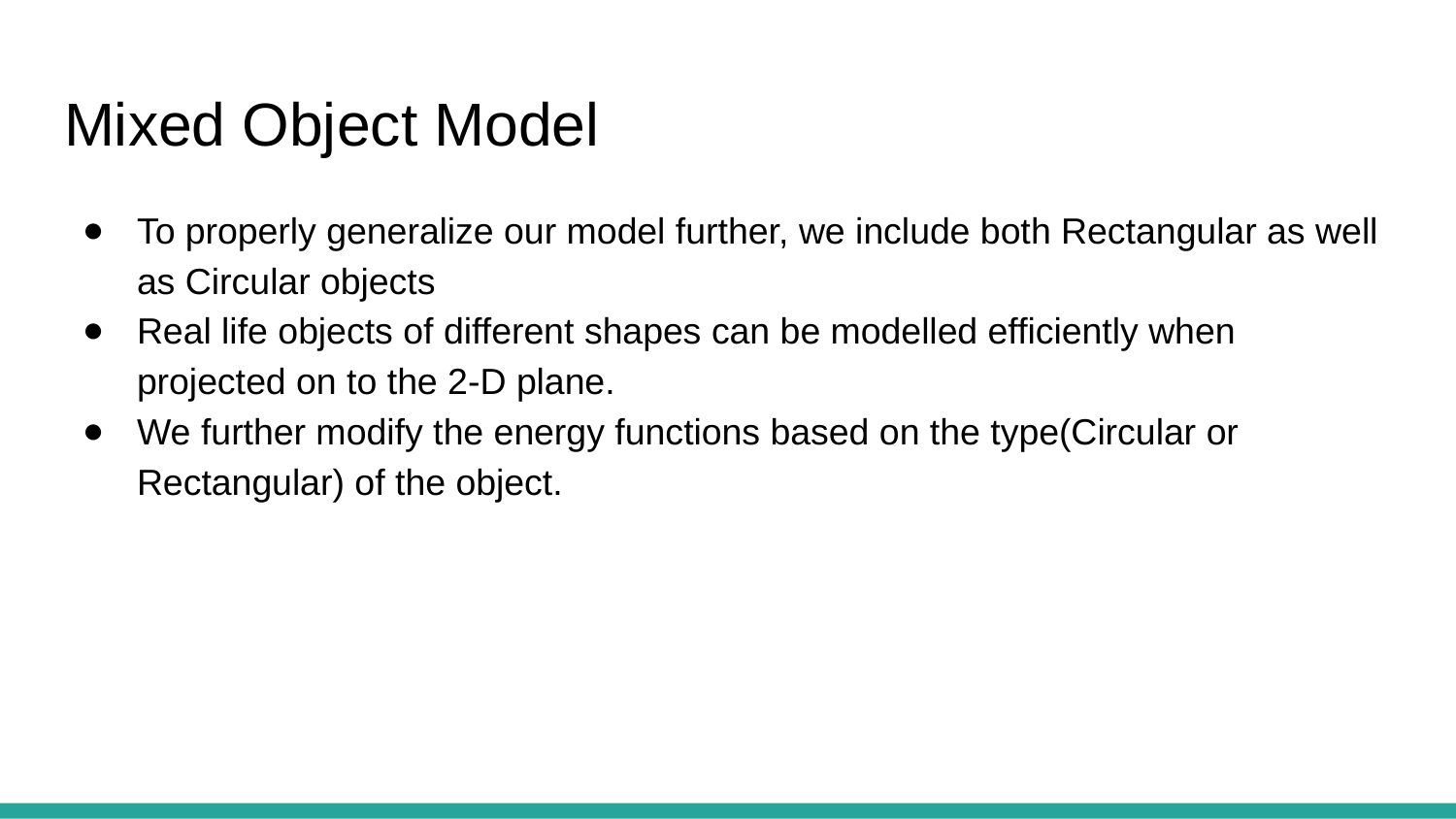

# Mixed Object Model
To properly generalize our model further, we include both Rectangular as well as Circular objects
Real life objects of different shapes can be modelled efficiently when projected on to the 2-D plane.
We further modify the energy functions based on the type(Circular or Rectangular) of the object.